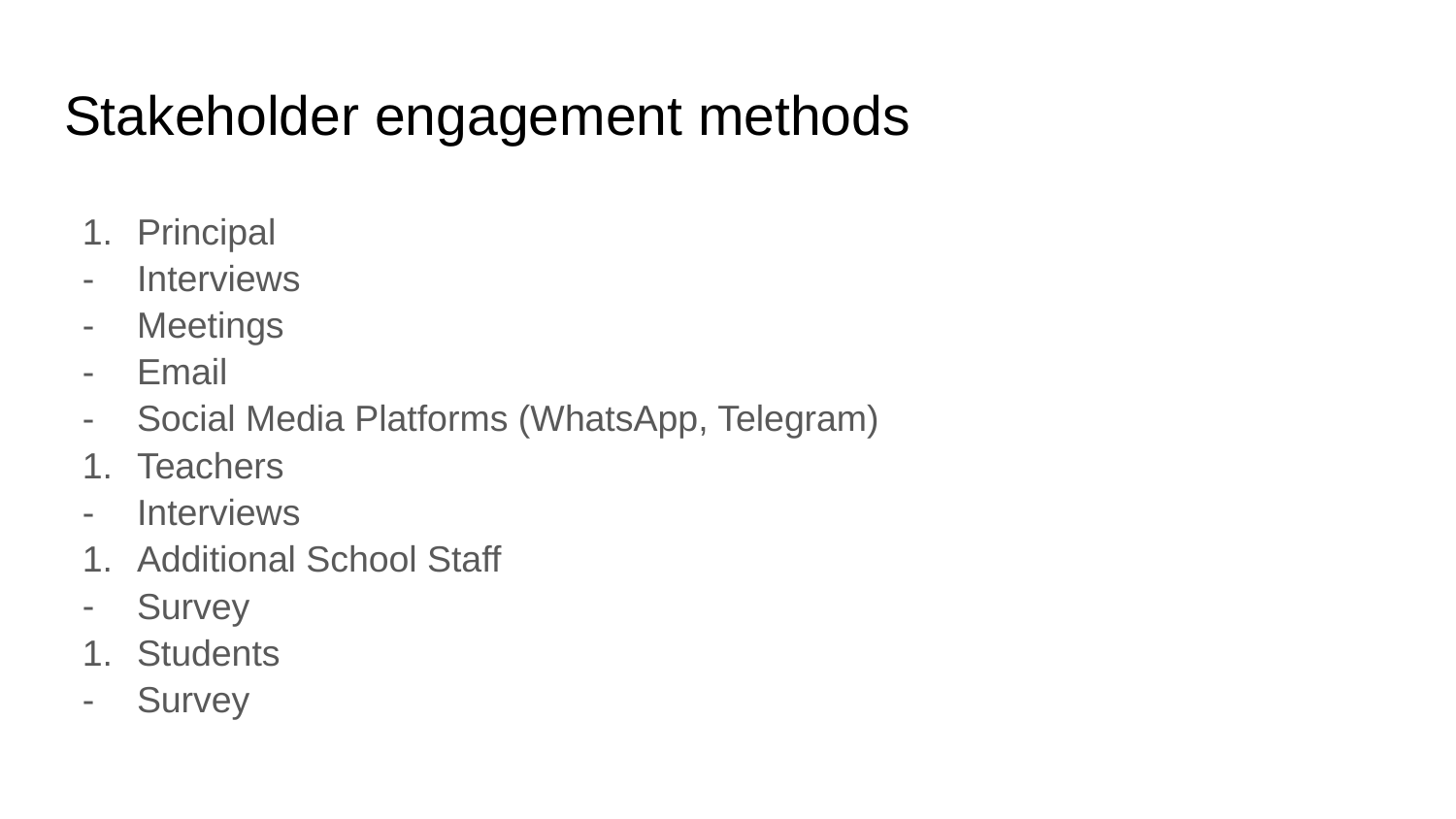

# Stakeholder engagement methods
Principal
Interviews
Meetings
Email
Social Media Platforms (WhatsApp, Telegram)
Teachers
Interviews
Additional School Staff
Survey
Students
Survey